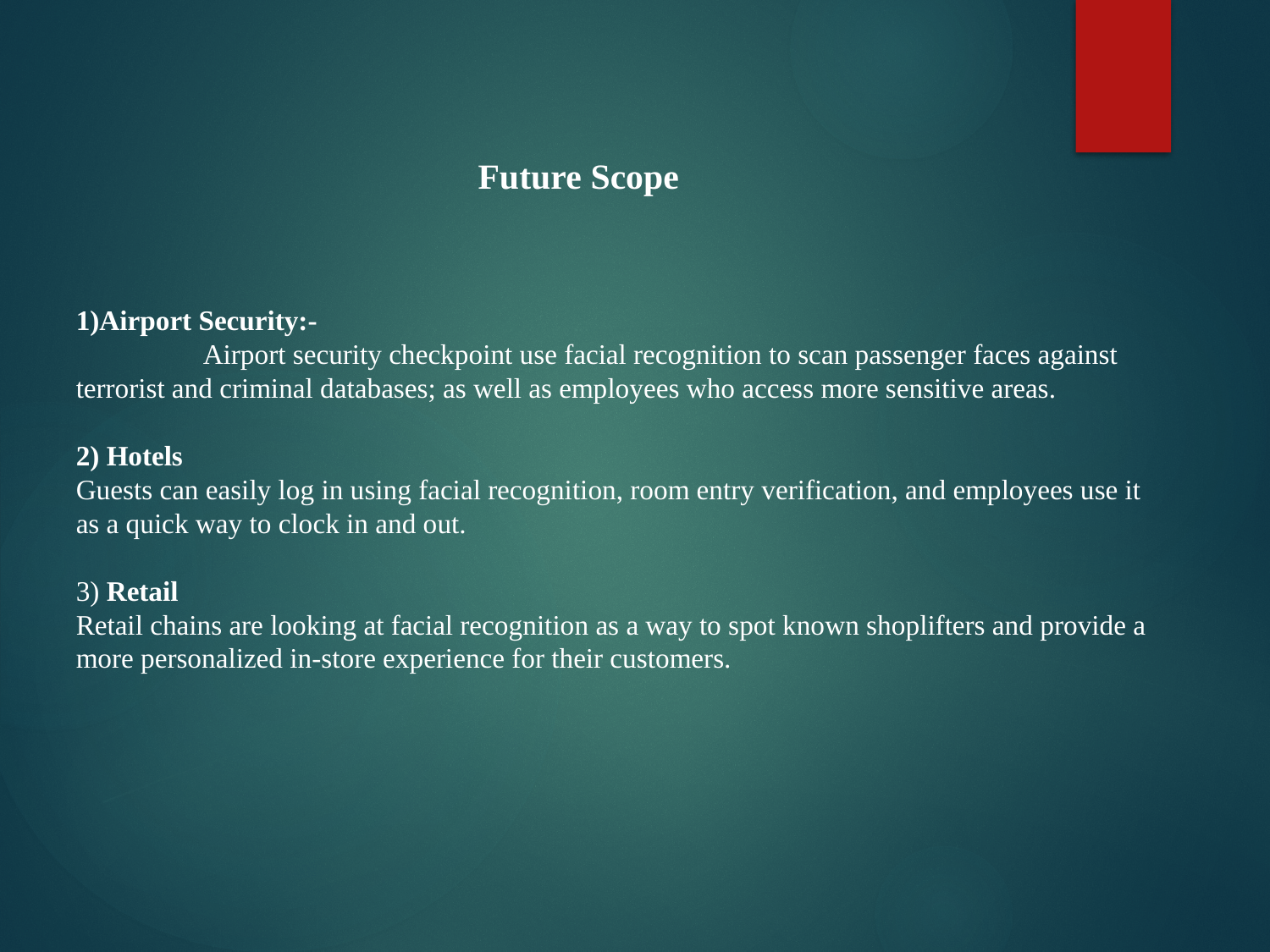

Future Scope
1)Airport Security:-
 	Airport security checkpoint use facial recognition to scan passenger faces against terrorist and criminal databases; as well as employees who access more sensitive areas.

2) Hotels
Guests can easily log in using facial recognition, room entry verification, and employees use it as a quick way to clock in and out.

3) Retail
Retail chains are looking at facial recognition as a way to spot known shoplifters and provide a more personalized in-store experience for their customers.